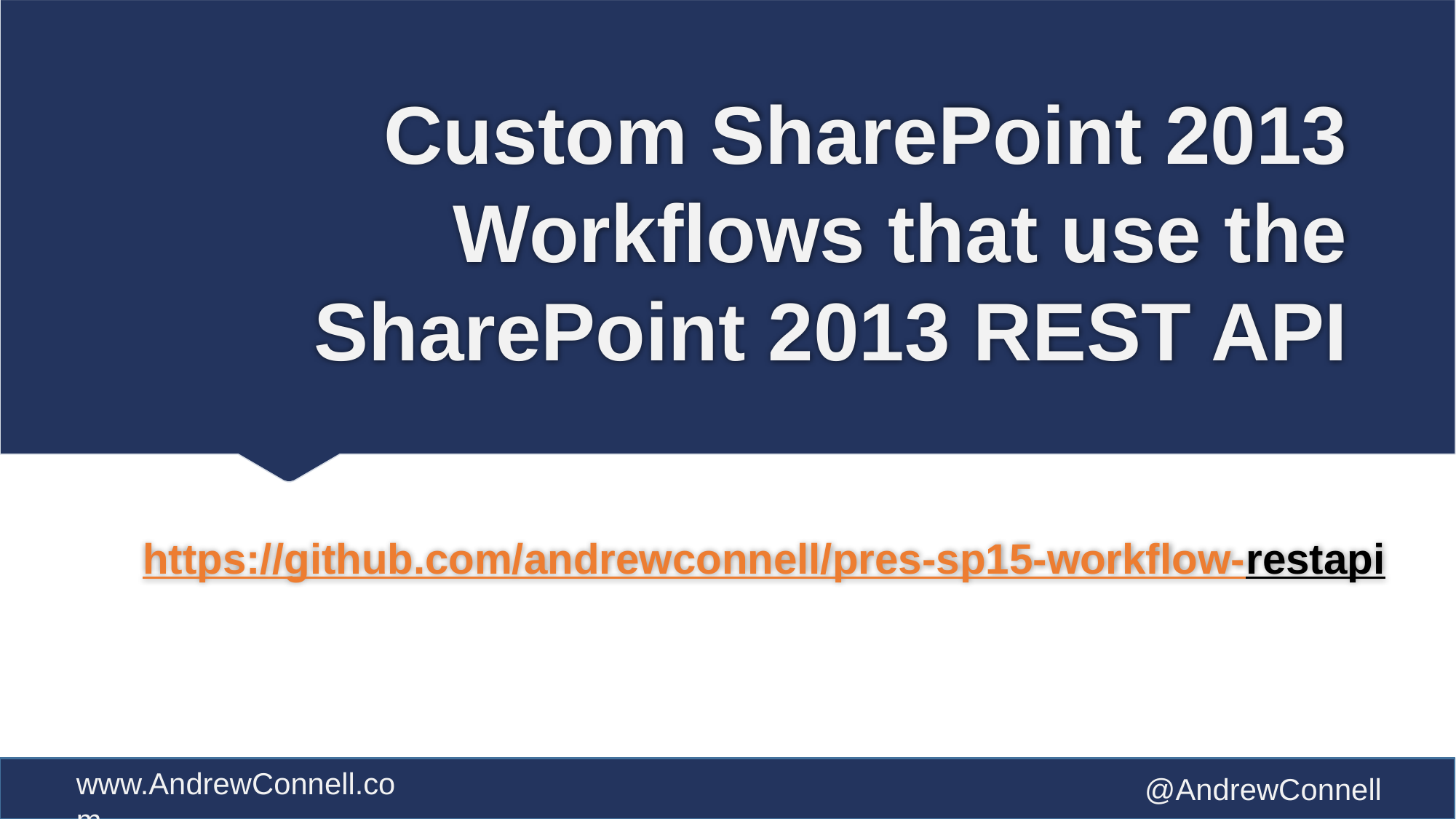

# Custom SharePoint 2013 Workflows that use the SharePoint 2013 REST API
https://github.com/andrewconnell/pres-sp15-workflow-restapi